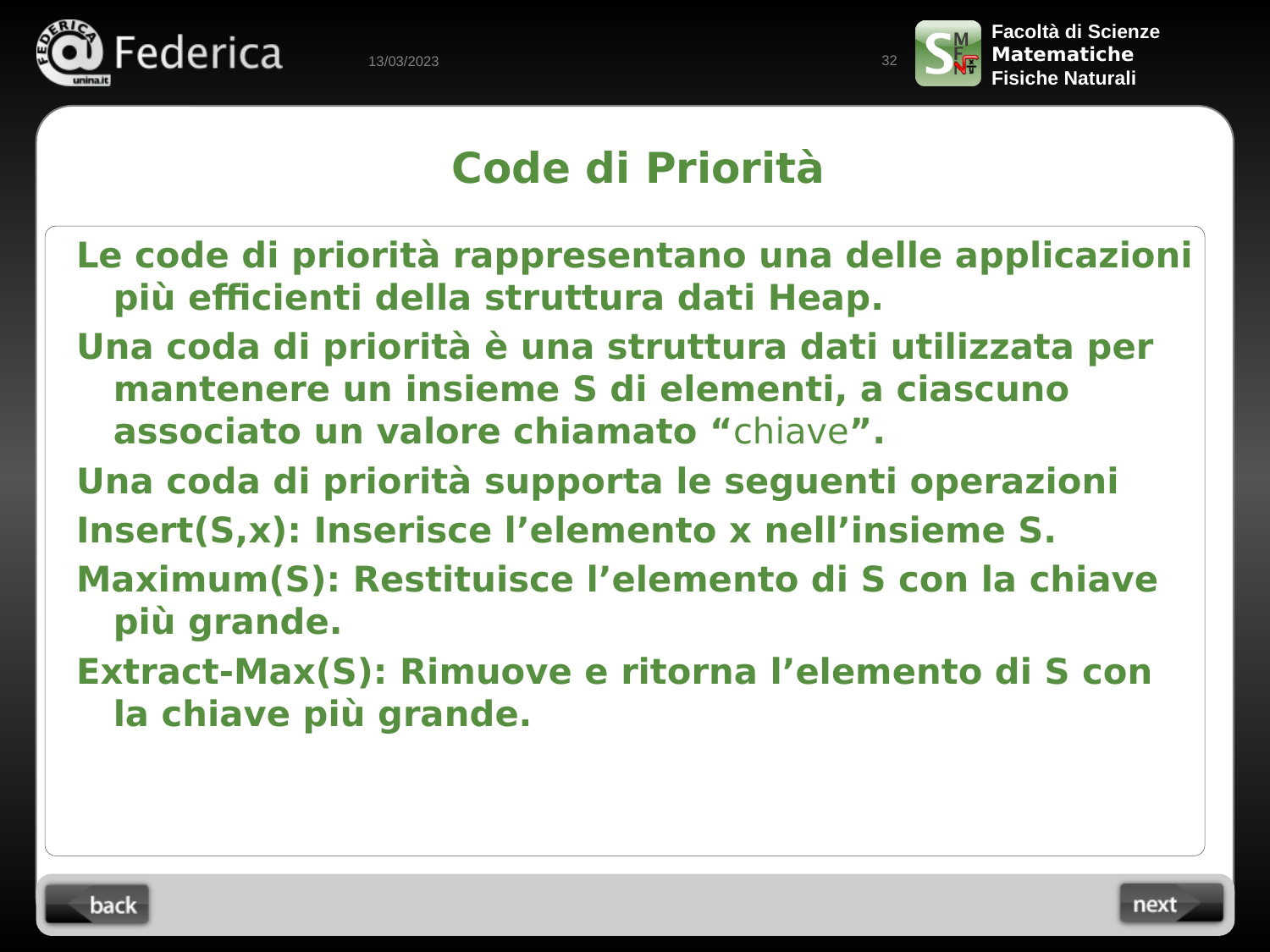

32
13/03/2023
# Code di Priorità

Le code di priorità rappresentano una delle applicazioni più efficienti della struttura dati Heap.
Una coda di priorità è una struttura dati utilizzata per mantenere un insieme S di elementi, a ciascuno associato un valore chiamato “chiave”.
Una coda di priorità supporta le seguenti operazioni
Insert(S,x): Inserisce l’elemento x nell’insieme S.
Maximum(S): Restituisce l’elemento di S con la chiave più grande.
Extract-Max(S): Rimuove e ritorna l’elemento di S con la chiave più grande.